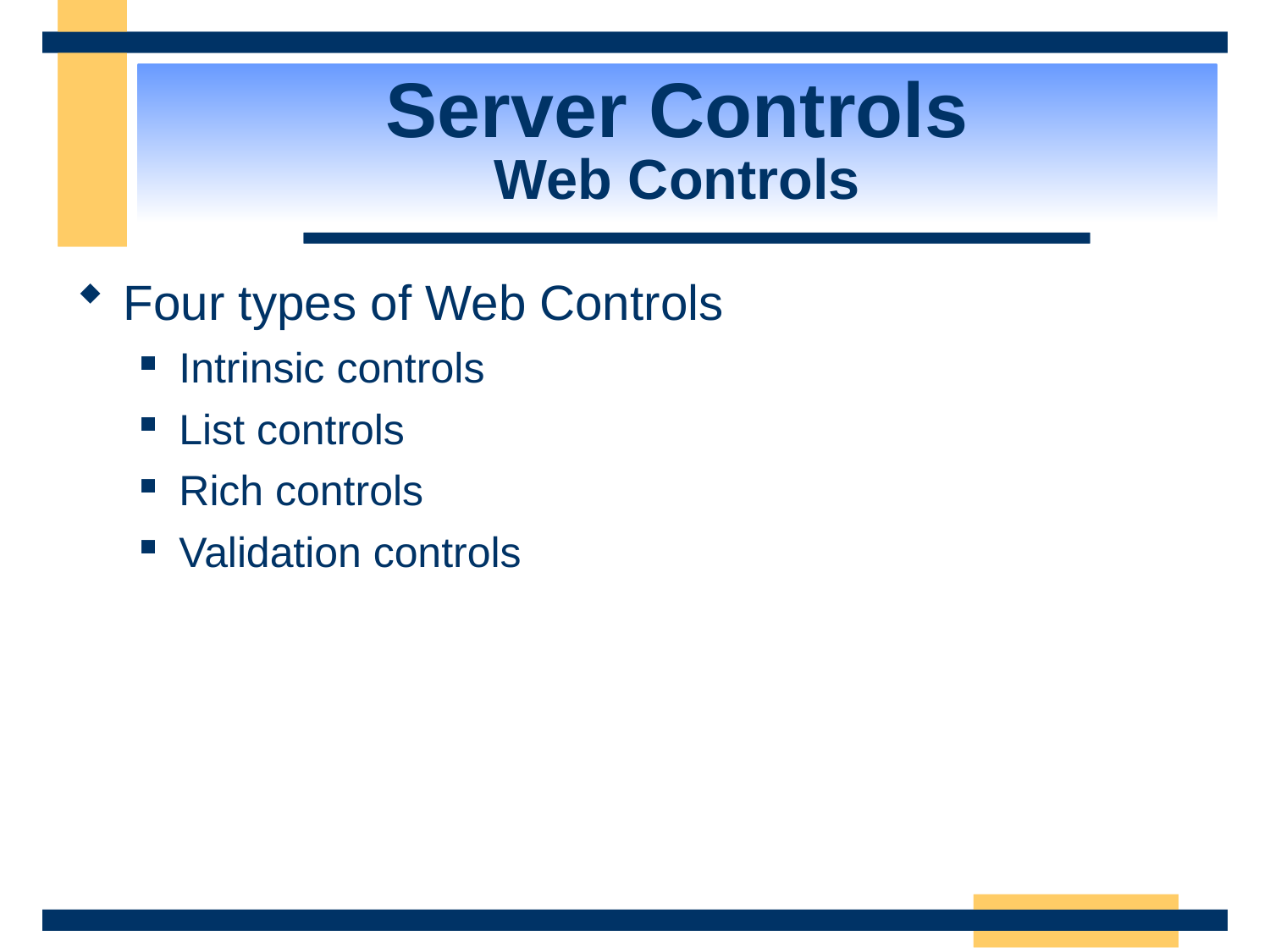

Server Controls
Web Controls
Four types of Web Controls
Intrinsic controls
List controls
Rich controls
Validation controls